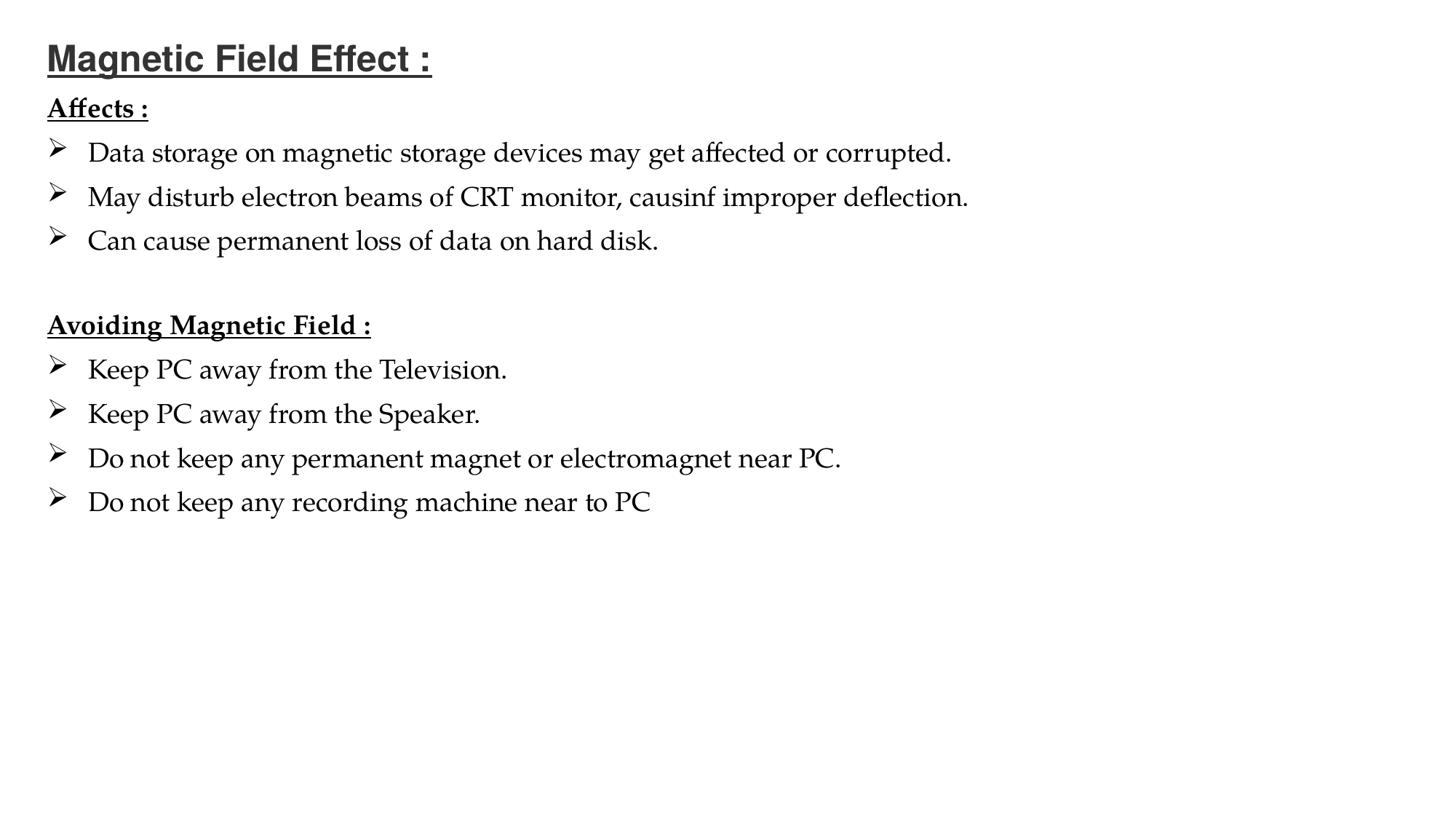

Magnetic Field Effect :
Affects :
Data storage on magnetic storage devices may get affected or corrupted.
May disturb electron beams of CRT monitor, causinf improper deflection.
Can cause permanent loss of data on hard disk.

Avoiding Magnetic Field :
Keep PC away from the Television.
Keep PC away from the Speaker.
Do not keep any permanent magnet or electromagnet near PC.
Do not keep any recording machine near to PC